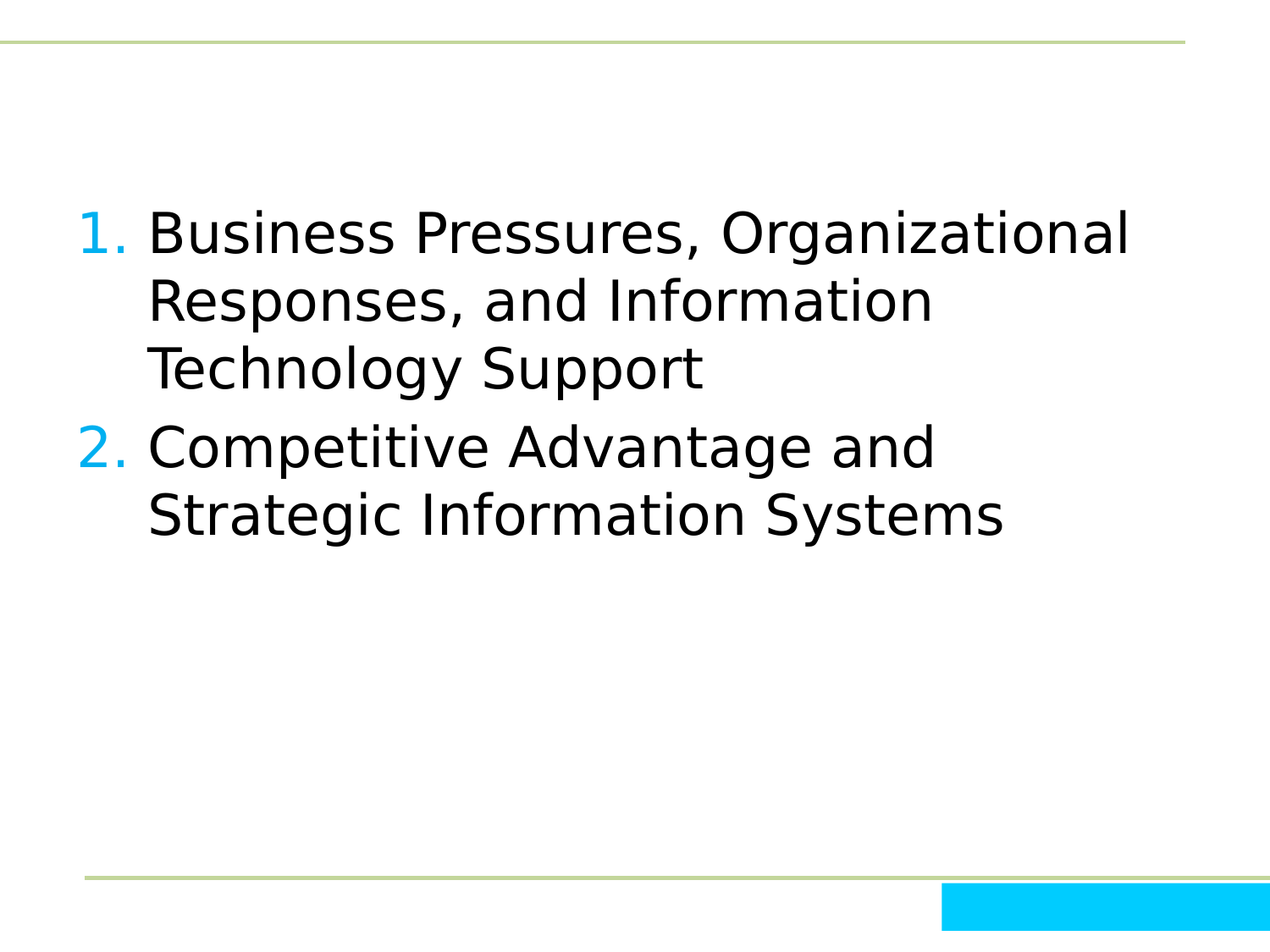

#
Business Pressures, Organizational Responses, and Information Technology Support
Competitive Advantage and Strategic Information Systems